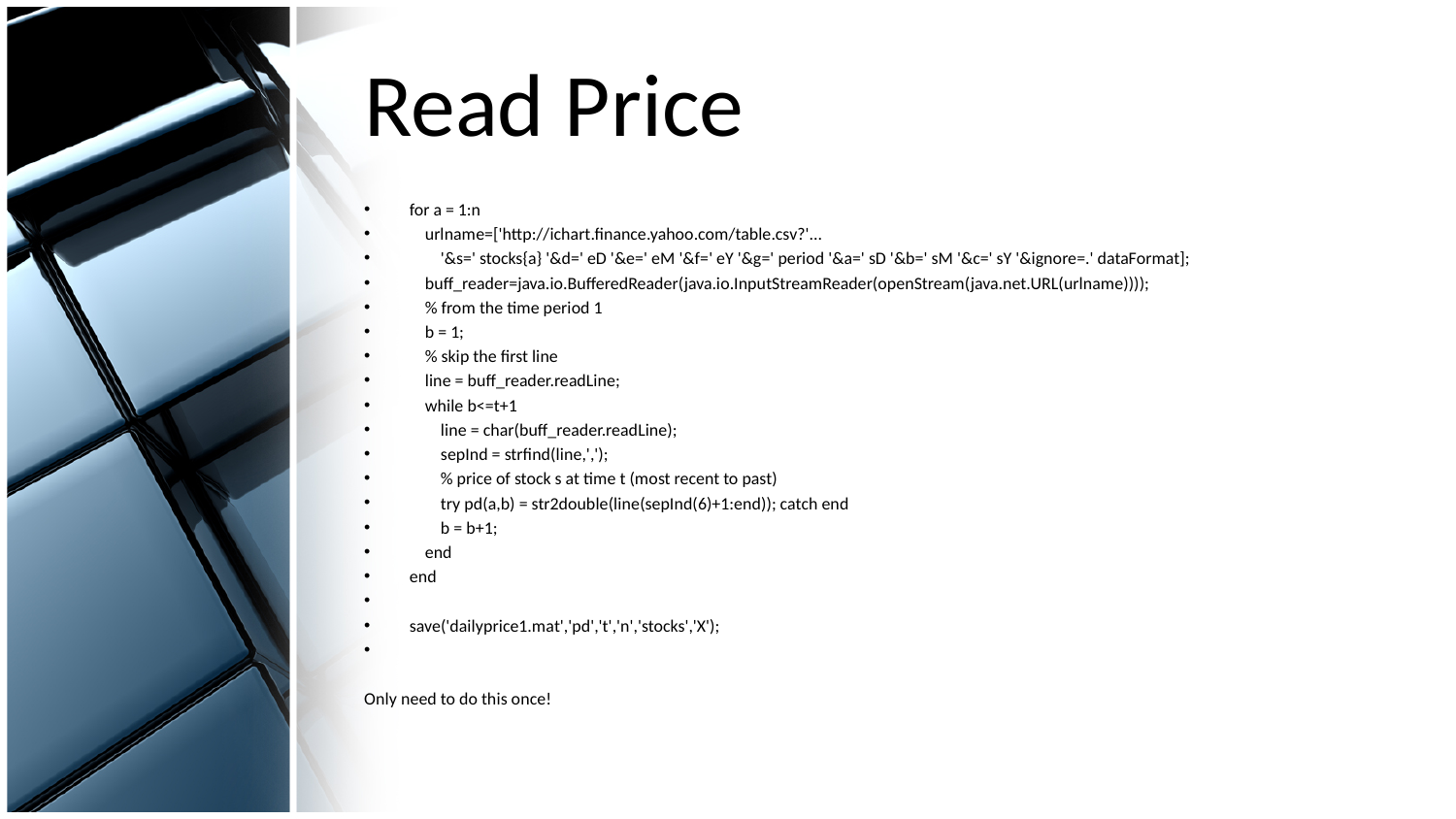

# Read Price
for a = 1:n
    urlname=['http://ichart.finance.yahoo.com/table.csv?'...
        '&s=' stocks{a} '&d=' eD '&e=' eM '&f=' eY '&g=' period '&a=' sD '&b=' sM '&c=' sY '&ignore=.' dataFormat];
    buff_reader=java.io.BufferedReader(java.io.InputStreamReader(openStream(java.net.URL(urlname))));
    % from the time period 1
    b = 1;
    % skip the first line
    line = buff_reader.readLine;
    while b<=t+1
        line = char(buff_reader.readLine);
        sepInd = strfind(line,',');
        % price of stock s at time t (most recent to past)
        try pd(a,b) = str2double(line(sepInd(6)+1:end)); catch end
        b = b+1;
    end
end

save('dailyprice1.mat','pd','t','n','stocks','X');

Only need to do this once!